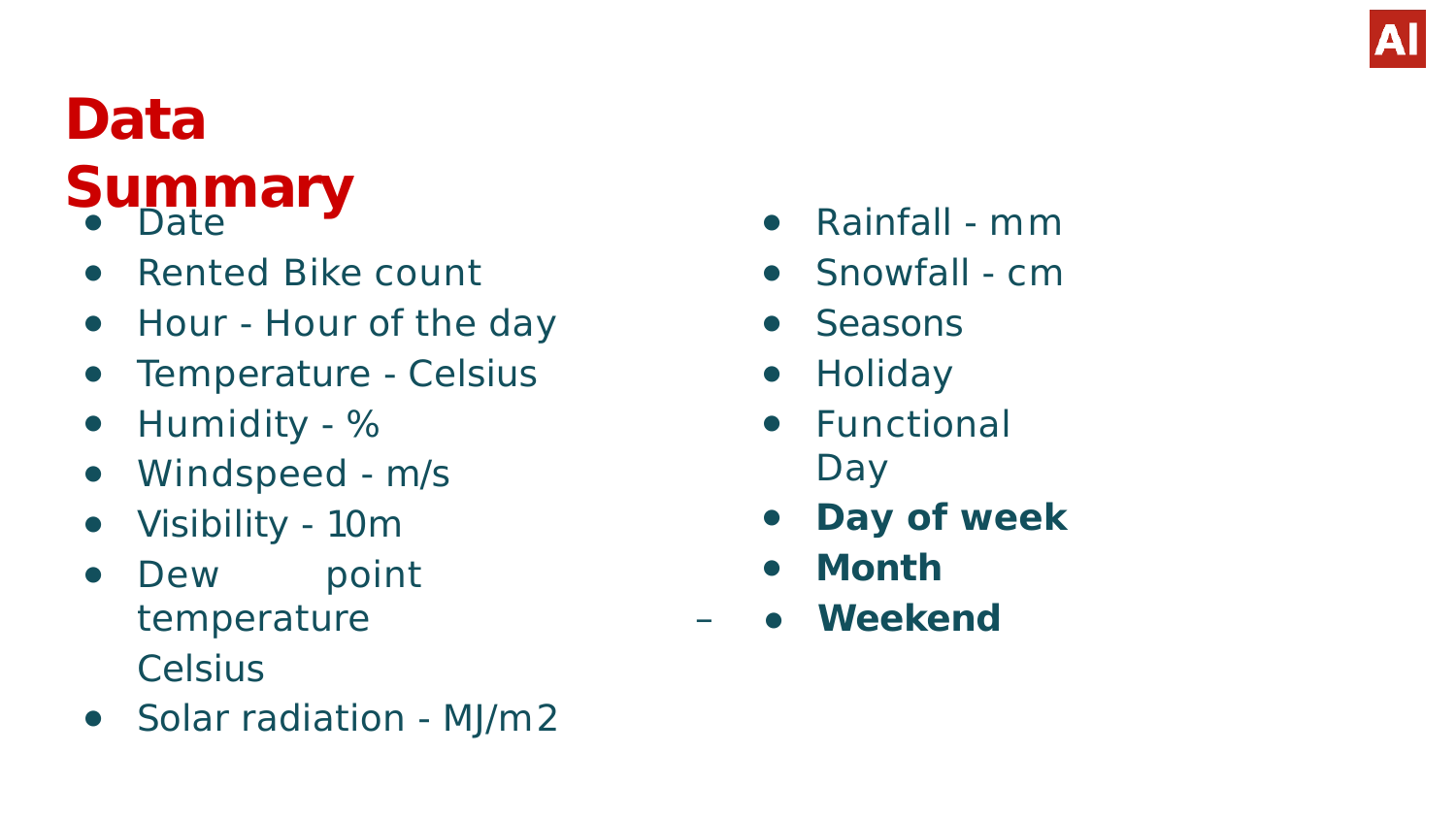

# Data Summary
Date
Rented Bike count
Hour - Hour of the day
Temperature - Celsius
Humidity - %
Windspeed - m/s
Visibility - 10m
Dew	point	temperature
Celsius
Solar radiation - MJ/m2
Rainfall - mm
Snowfall - cm
Seasons
Holiday
Functional Day
Day of week
Month
–	●	Weekend